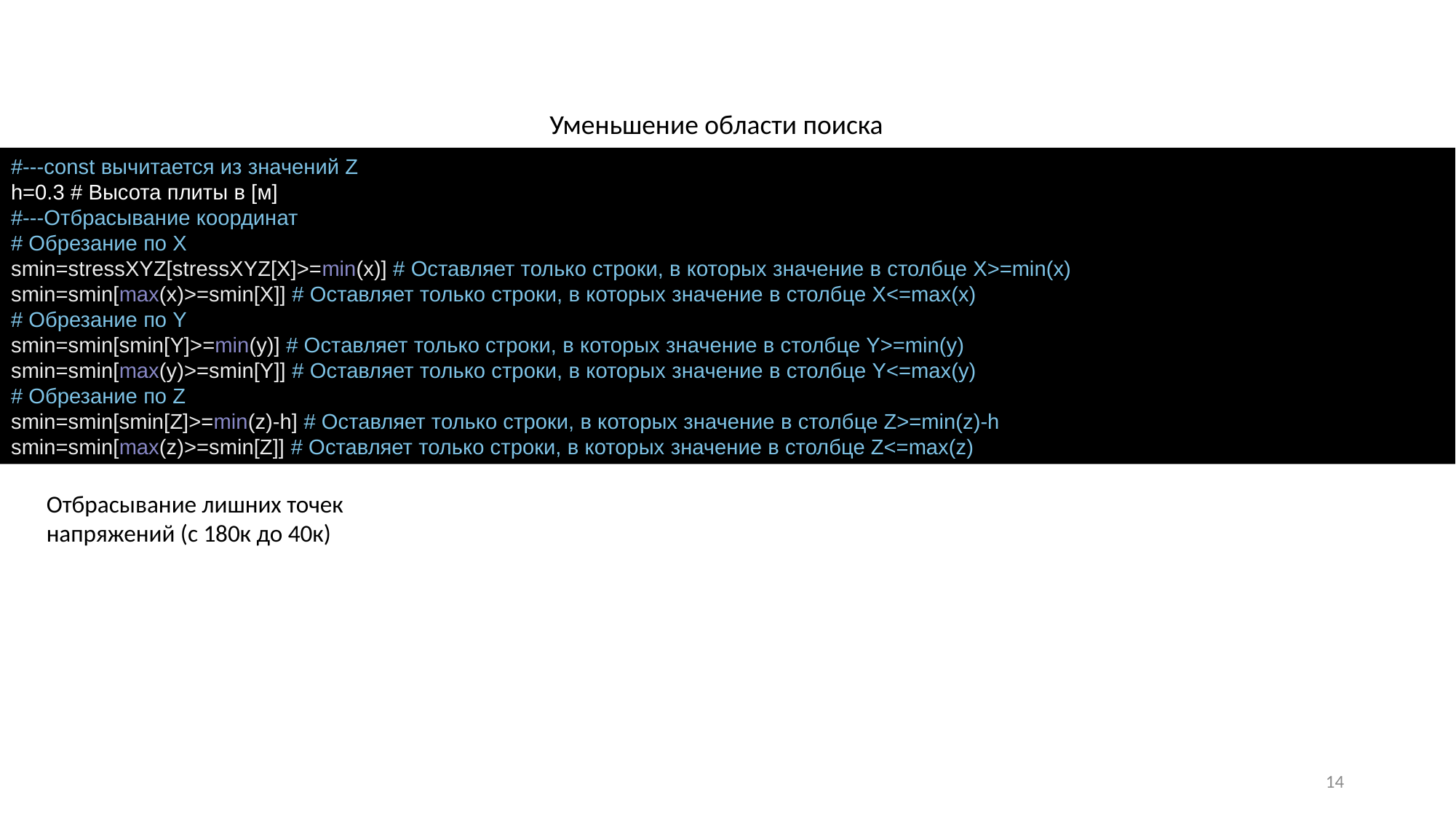

Уменьшение области поиска
#---const вычитается из значений Z
h=0.3 # Высота плиты в [м]
#---Отбрасывание координат
# Обрезание по X
smin=stressXYZ[stressXYZ[X]>=min(x)] # Оставляет только строки, в которых значение в столбце X>=min(x)
smin=smin[max(x)>=smin[X]] # Оставляет только строки, в которых значение в столбце X<=max(x)
# Обрезание по Y
smin=smin[smin[Y]>=min(y)] # Оставляет только строки, в которых значение в столбце Y>=min(y)
smin=smin[max(y)>=smin[Y]] # Оставляет только строки, в которых значение в столбце Y<=max(y)
# Обрезание по Z
smin=smin[smin[Z]>=min(z)-h] # Оставляет только строки, в которых значение в столбце Z>=min(z)-h
smin=smin[max(z)>=smin[Z]] # Оставляет только строки, в которых значение в столбце Z<=max(z)
Отбрасывание лишних точек напряжений (с 180к до 40к)
14